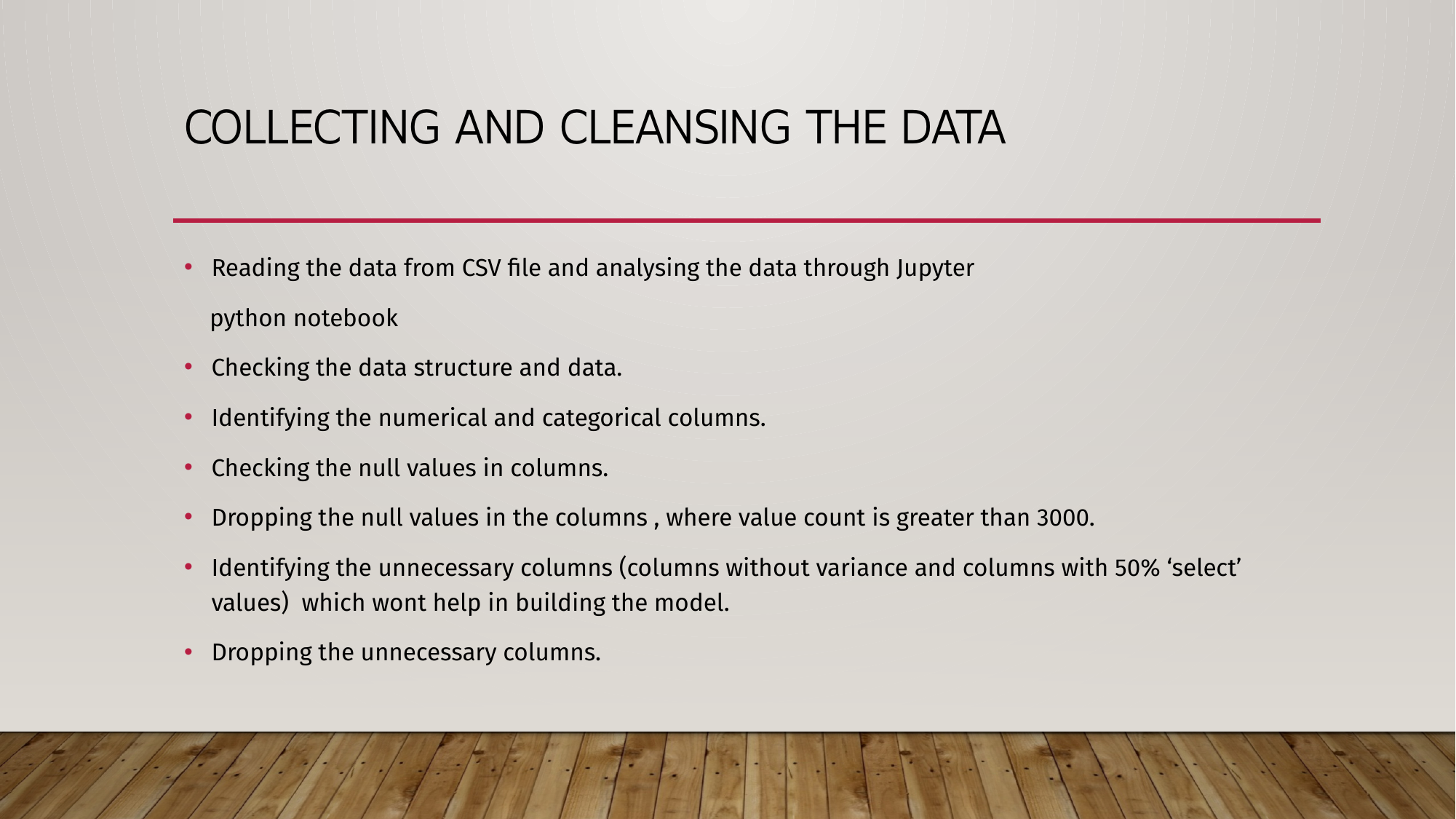

# Collecting and Cleansing the data
Reading the data from CSV file and analysing the data through Jupyter
    python notebook
Checking the data structure and data.
Identifying the numerical and categorical columns.
Checking the null values in columns.
Dropping the null values in the columns , where value count is greater than 3000.
Identifying the unnecessary columns (columns without variance and columns with 50% ‘select’ values)  which wont help in building the model.
Dropping the unnecessary columns.